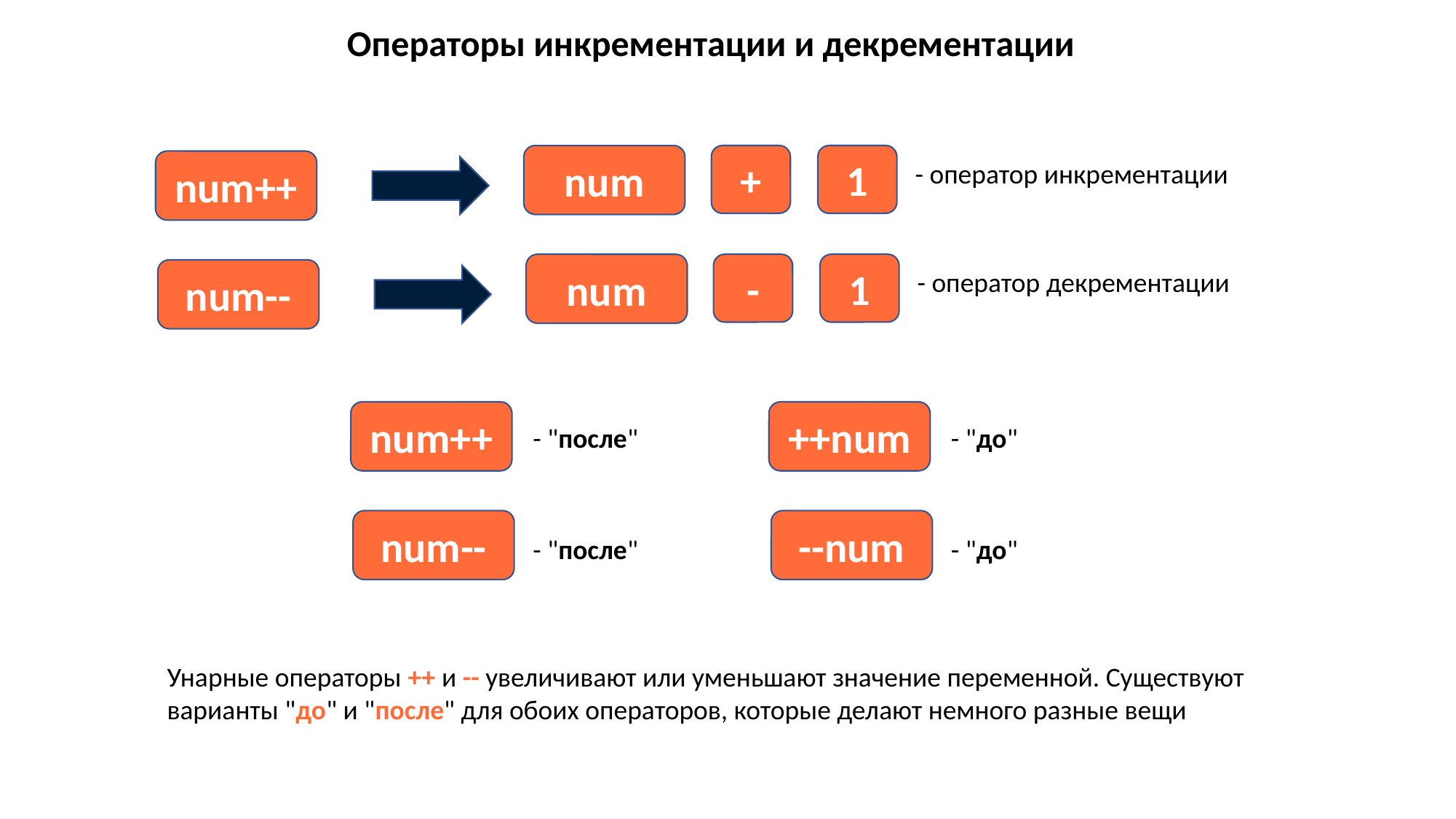

Операторы инкрементации и декрементации
num
+
1
num++
- оператор инкрементации

num
-
1
num--
- оператор декрементации

num++
- "после"
num--
- "после"
++num
- "до"
--num
- "до"
Унарные операторы ++ и -- увеличивают или уменьшают значение переменной. Существуют
варианты "до" и "после" для обоих операторов, которые делают немного разные вещи